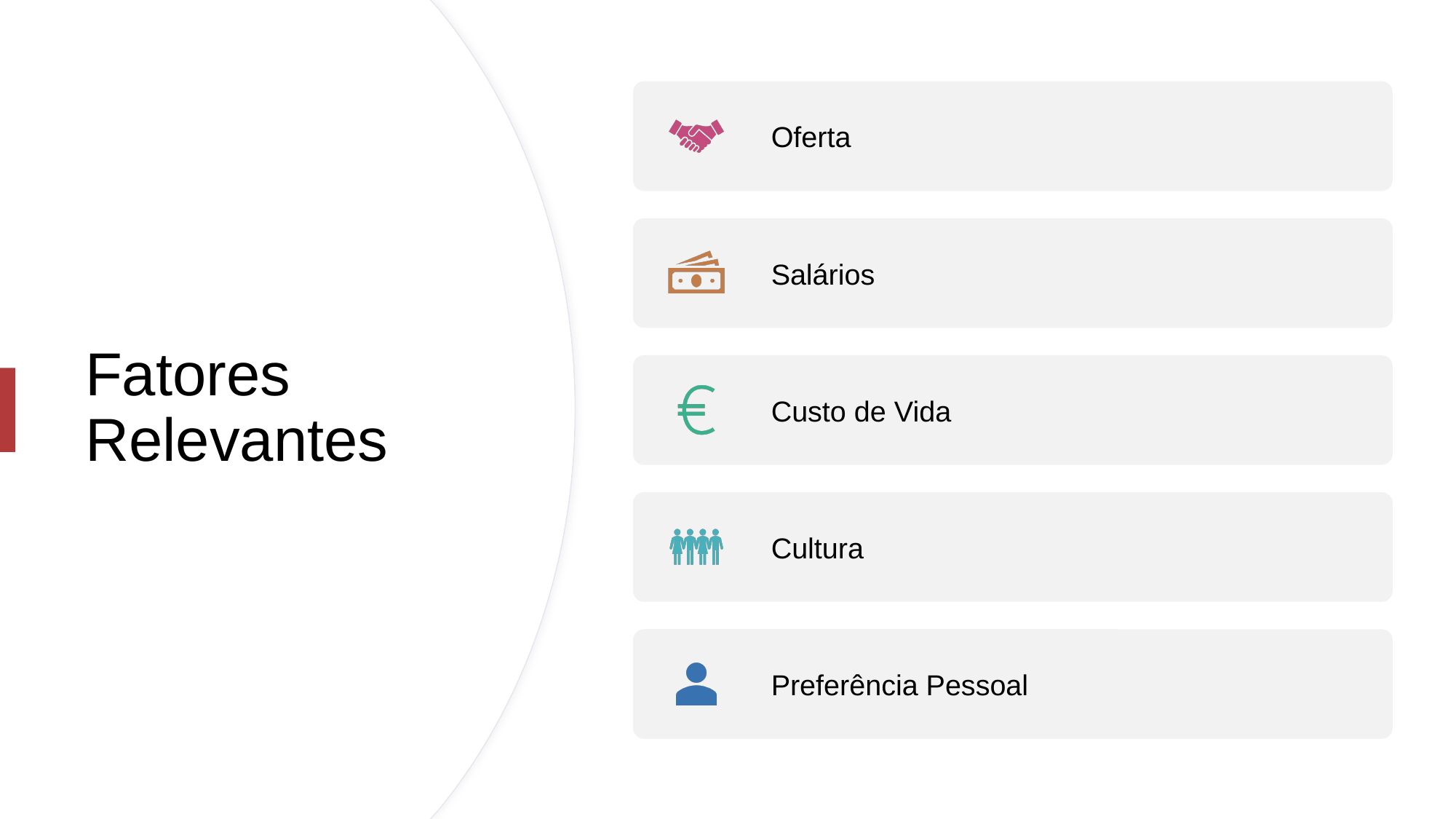

Oferta
Salários
Custo de Vida
Cultura
Preferência Pessoal
# Fatores Relevantes